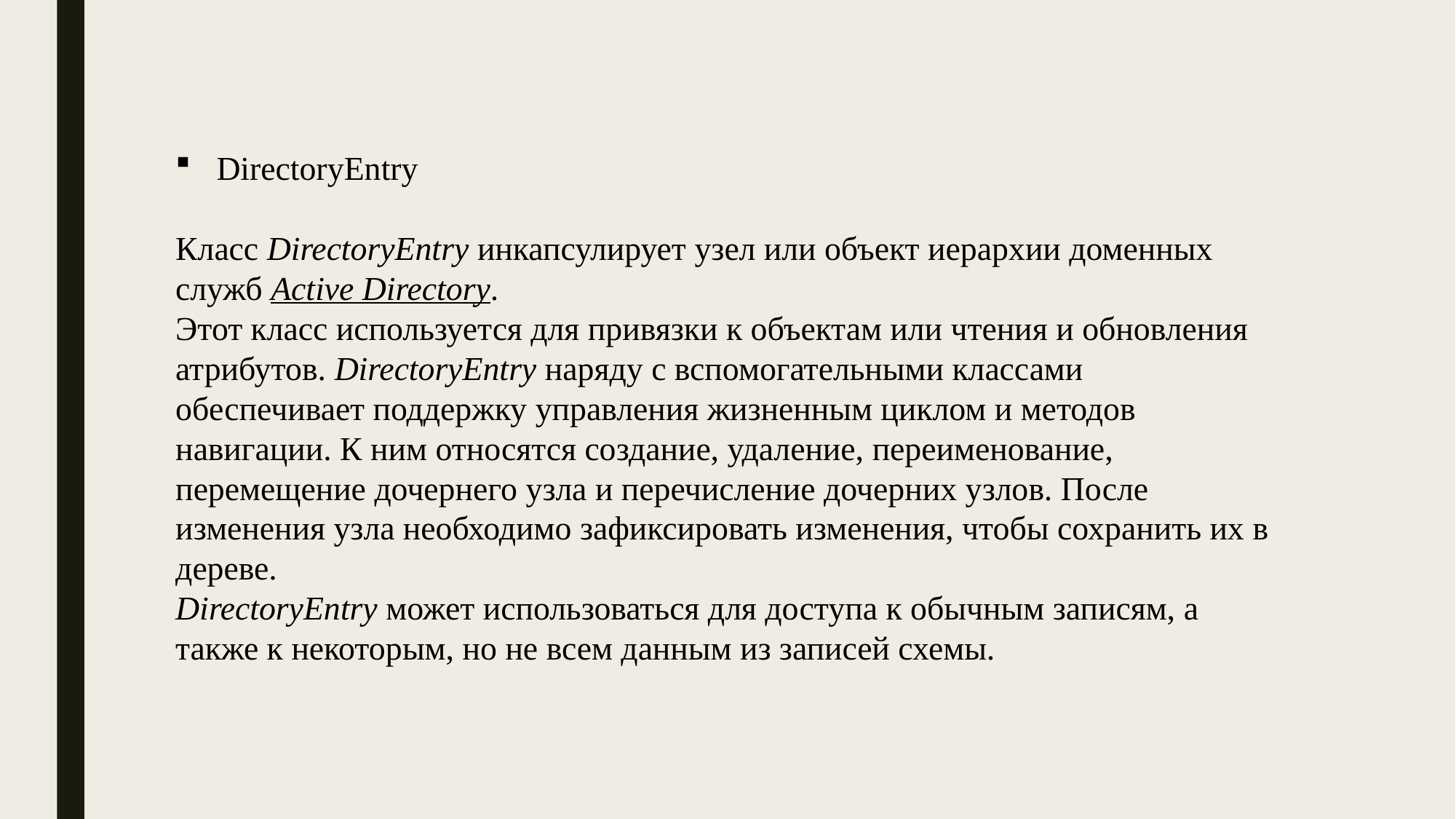

DirectoryEntry

Класс DirectoryEntry инкапсулирует узел или объект иерархии доменных служб Active Directory.
Этот класс используется для привязки к объектам или чтения и обновления атрибутов. DirectoryEntry наряду с вспомогательными классами обеспечивает поддержку управления жизненным циклом и методов навигации. К ним относятся создание, удаление, переименование, перемещение дочернего узла и перечисление дочерних узлов. После изменения узла необходимо зафиксировать изменения, чтобы сохранить их в дереве.
DirectoryEntry может использоваться для доступа к обычным записям, а также к некоторым, но не всем данным из записей схемы.